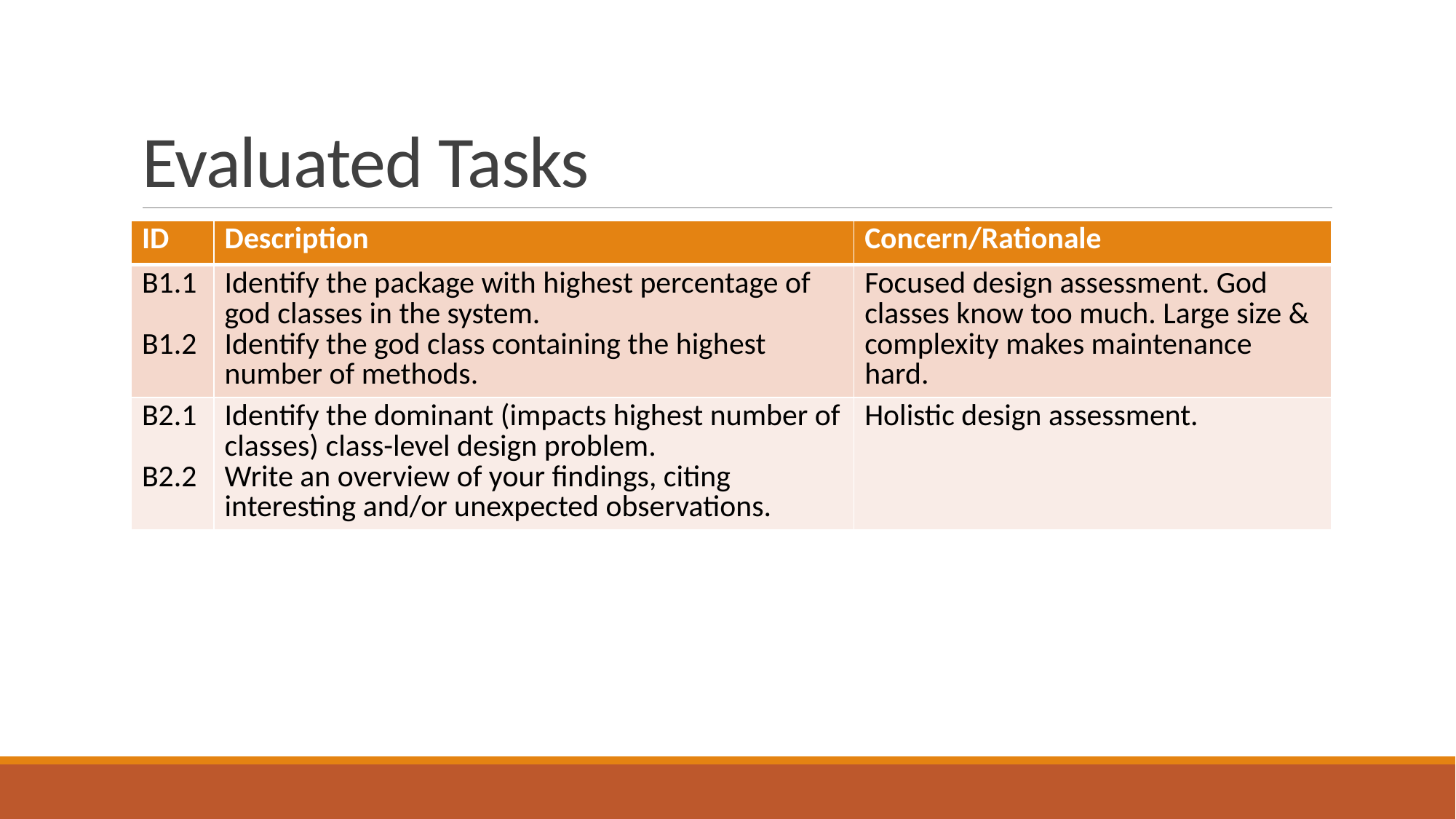

# Evaluated Tasks
| ID | Description | Concern/Rationale |
| --- | --- | --- |
| B1.1 B1.2 | Identify the package with highest percentage of god classes in the system. Identify the god class containing the highest number of methods. | Focused design assessment. God classes know too much. Large size & complexity makes maintenance hard. |
| B2.1 B2.2 | Identify the dominant (impacts highest number of classes) class-level design problem. Write an overview of your findings, citing interesting and/or unexpected observations. | Holistic design assessment. |